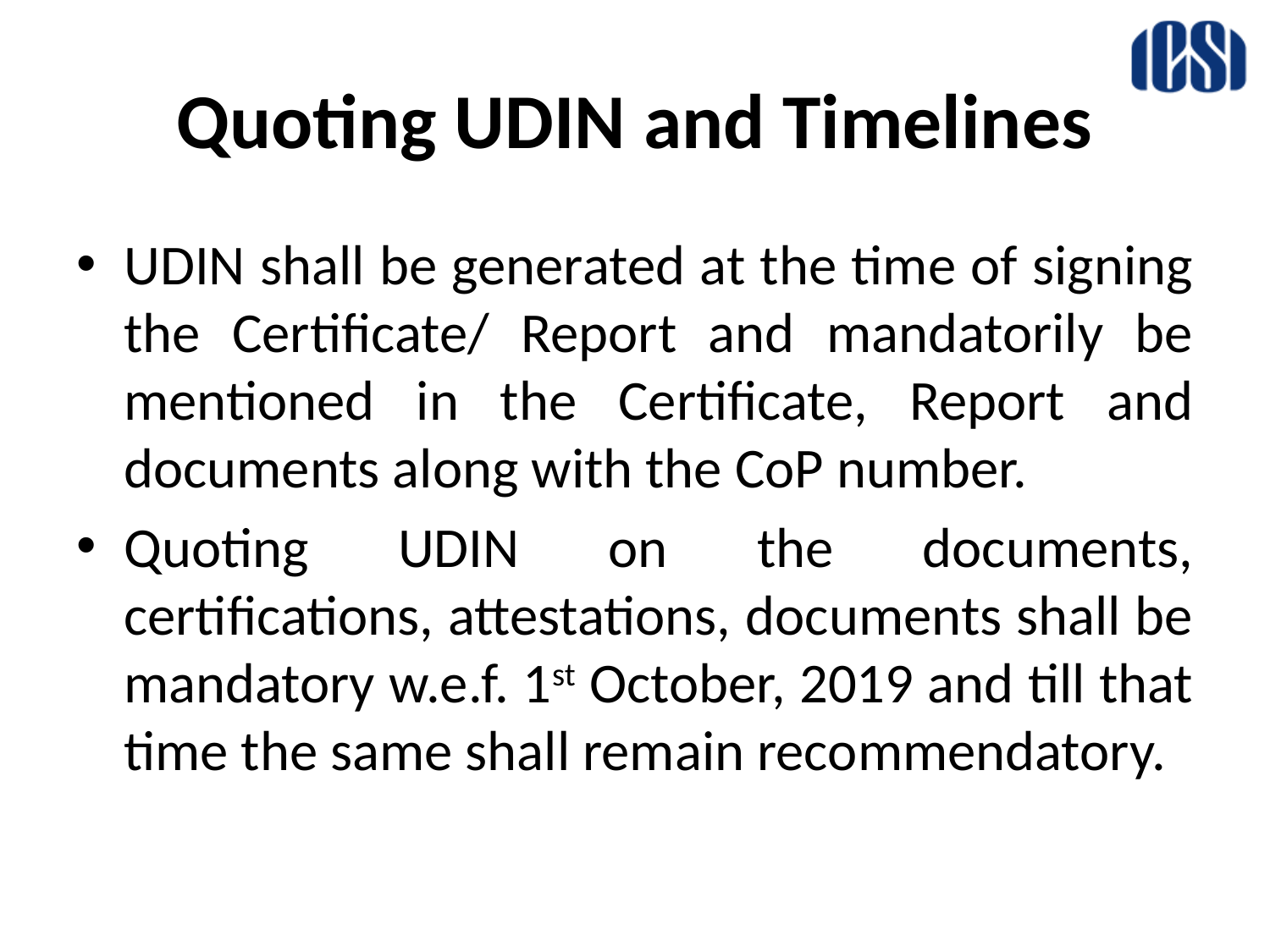

# Quoting UDIN and Timelines
UDIN shall be generated at the time of signing the Certificate/ Report and mandatorily be mentioned in the Certificate, Report and documents along with the CoP number.
Quoting UDIN on the documents, certifications, attestations, documents shall be mandatory w.e.f. 1st October, 2019 and till that time the same shall remain recommendatory.